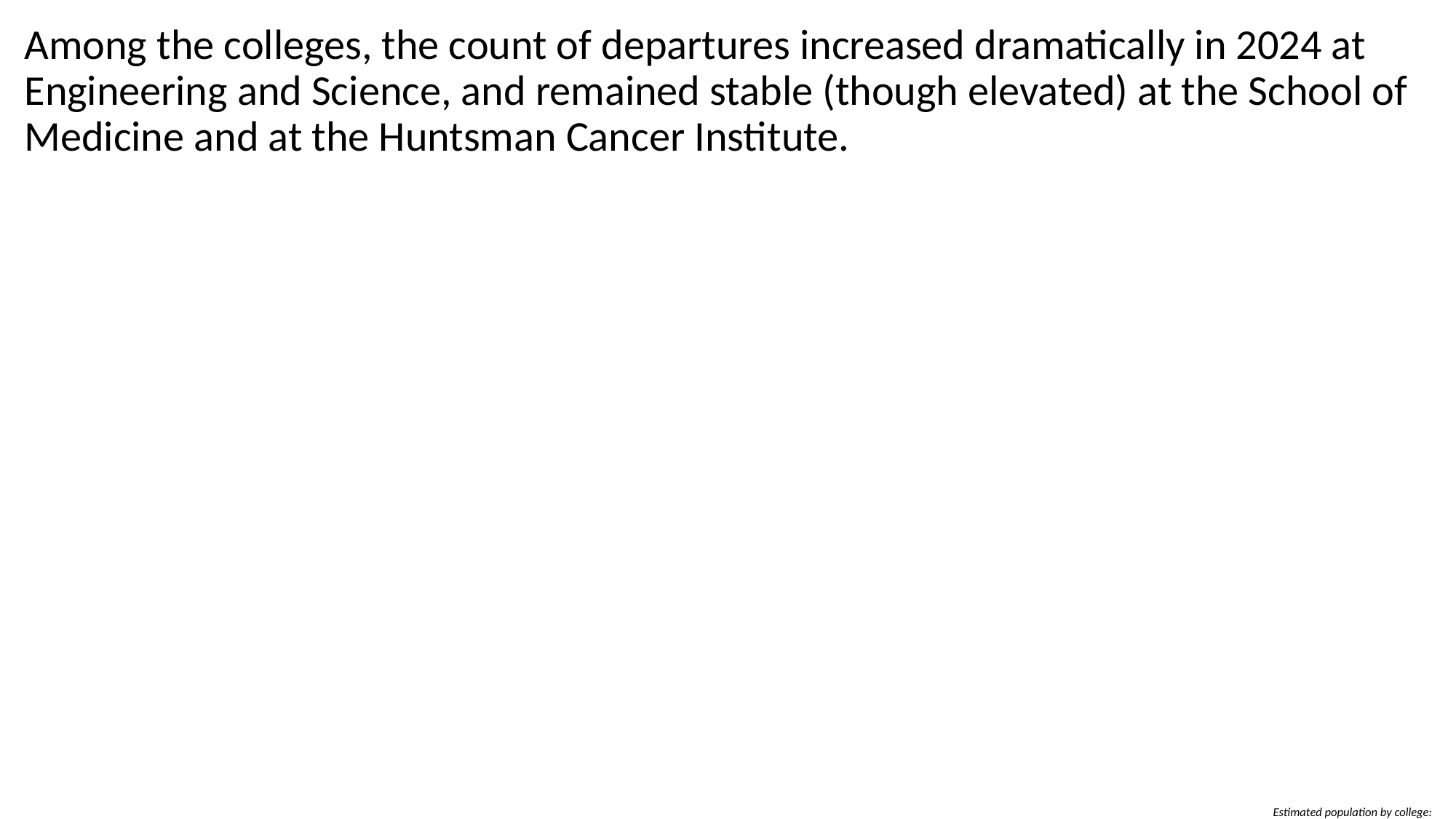

Among the colleges, the count of departures increased dramatically in 2024 at Engineering and Science, and remained stable (though elevated) at the School of Medicine and at the Huntsman Cancer Institute.
# Estimated population by college: